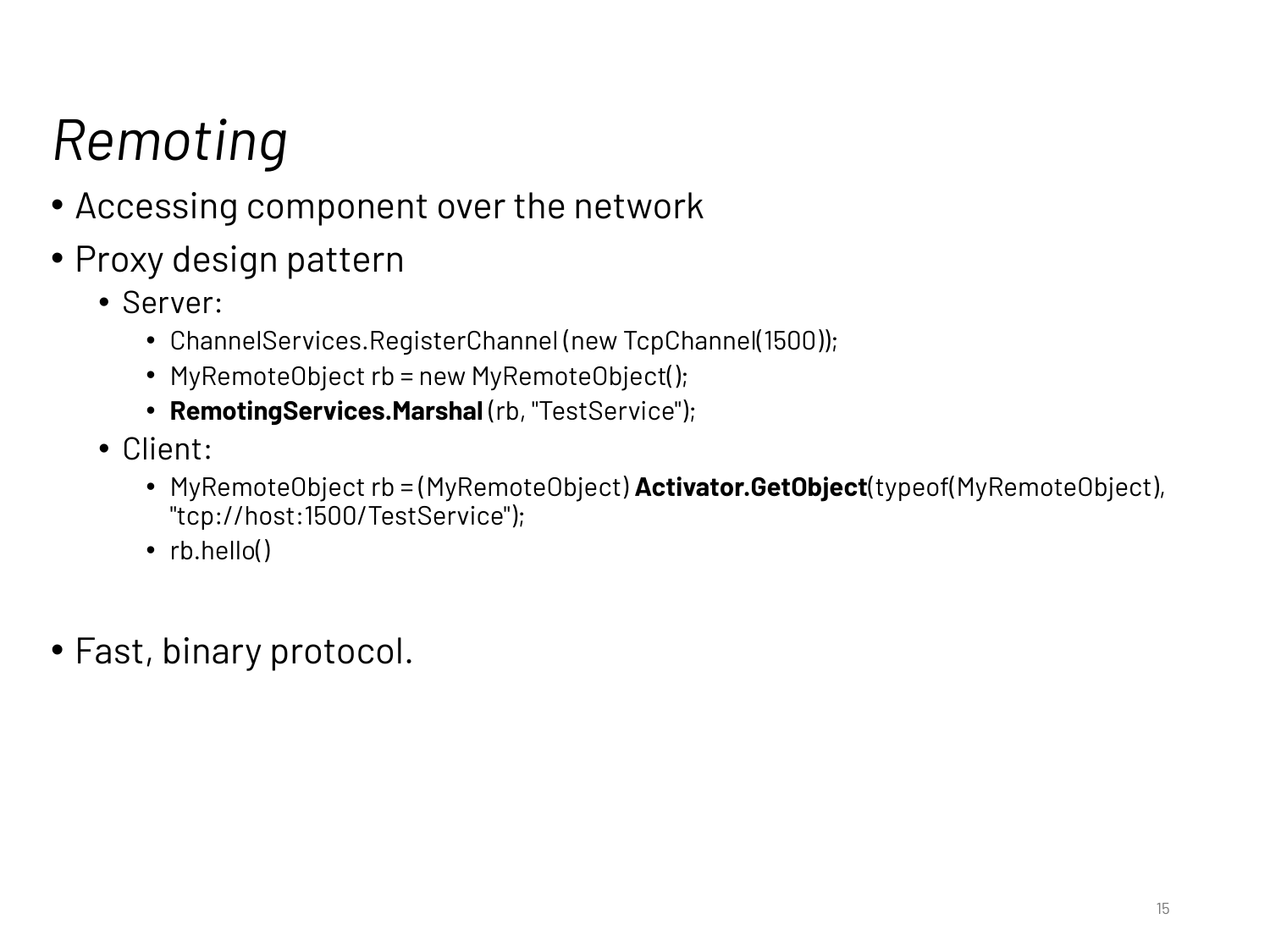

# Remoting
Accessing component over the network
Proxy design pattern
Server:
ChannelServices.RegisterChannel (new TcpChannel(1500));
MyRemoteObject rb = new MyRemoteObject();
RemotingServices.Marshal (rb, "TestService");
Client:
MyRemoteObject rb = (MyRemoteObject) Activator.GetObject(typeof(MyRemoteObject), "tcp://host:1500/TestService");
rb.hello()

Fast, binary protocol.
15